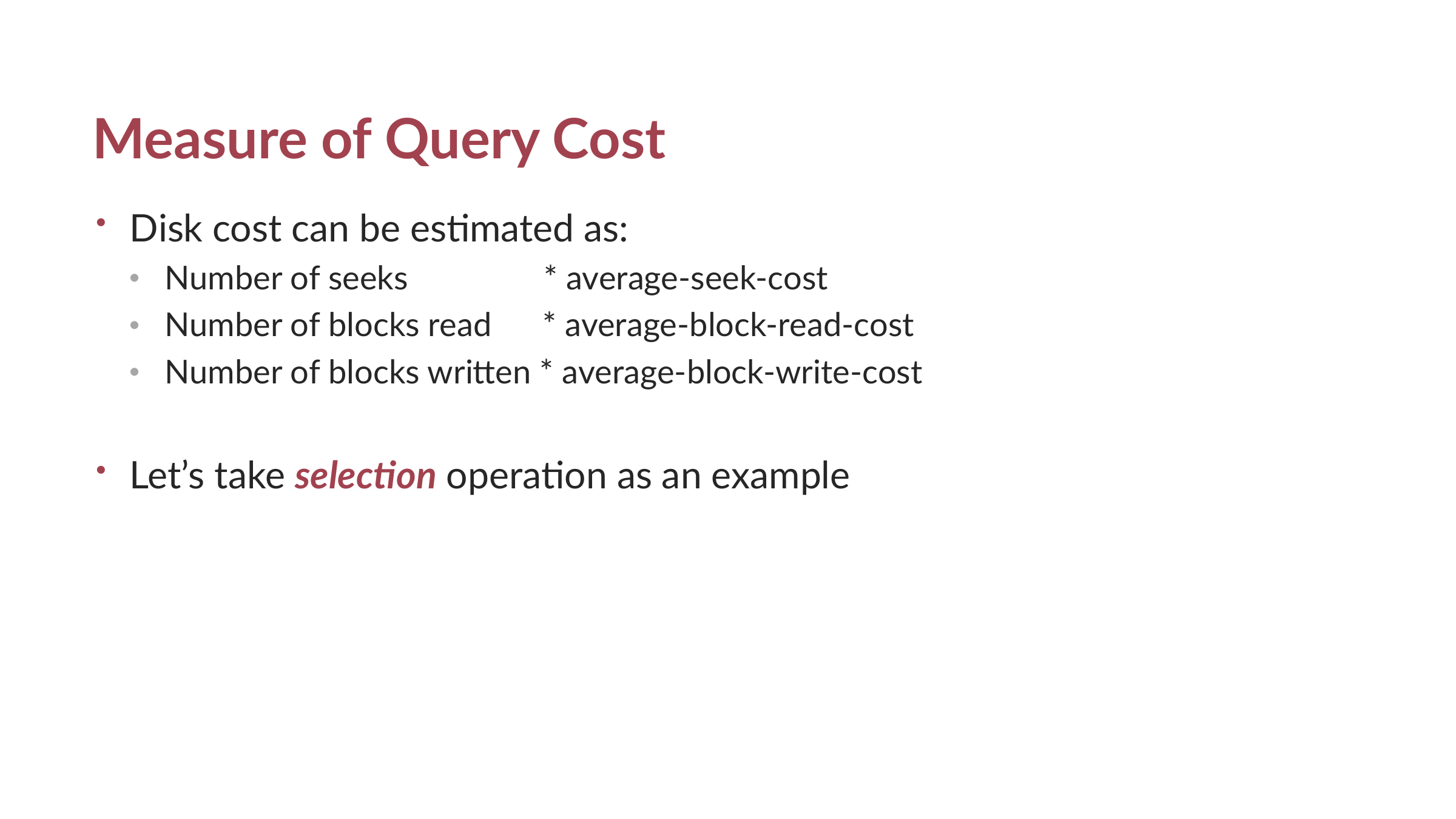

# Measure of Query Cost
Disk cost can be estimated as:
Number of seeks                * average-seek-cost
Number of blocks read      * average-block-read-cost
Number of blocks written * average-block-write-cost

Let’s take selection operation as an example